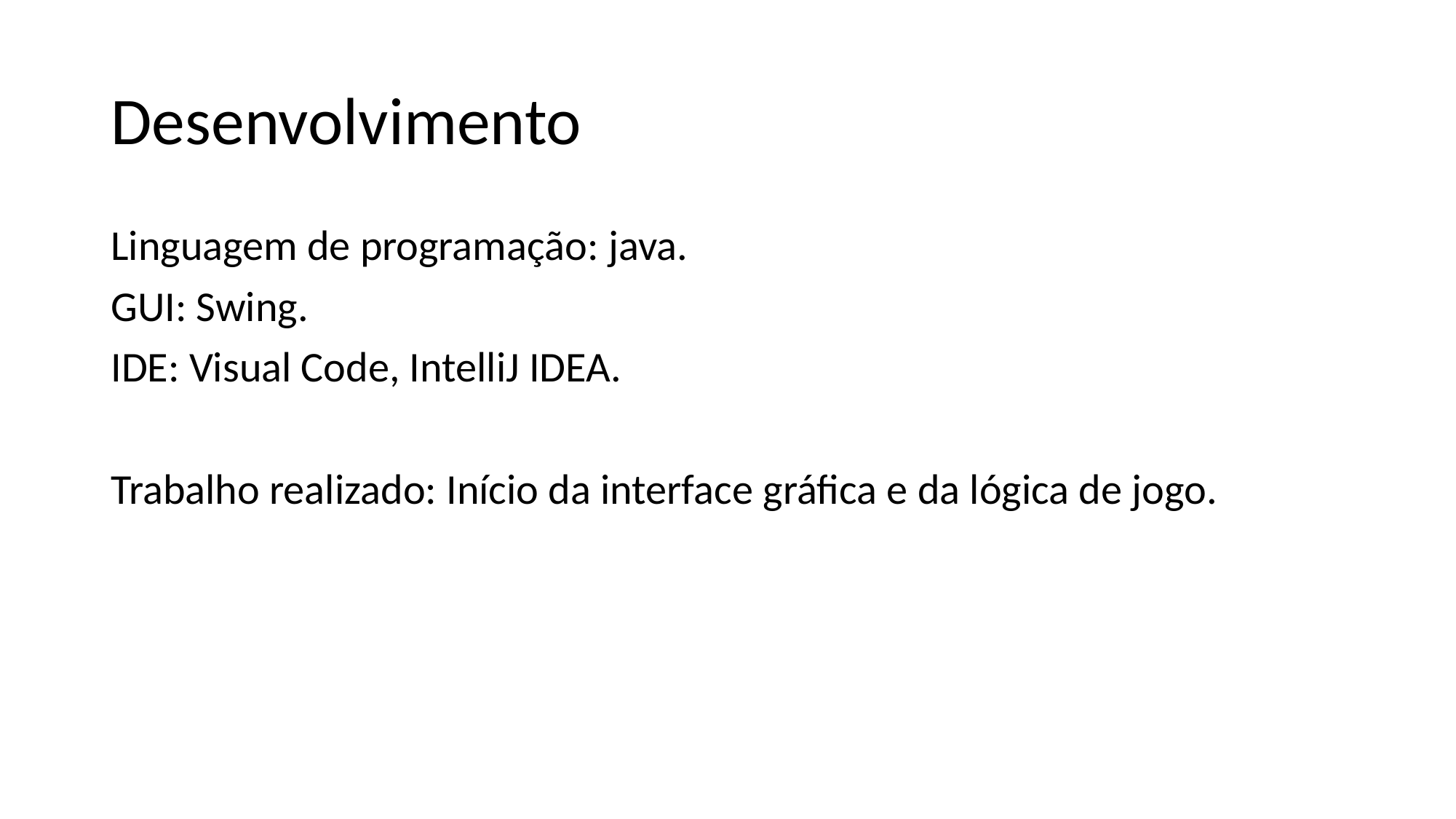

# Desenvolvimento
Linguagem de programação: java.
GUI: Swing.
IDE: Visual Code, IntelliJ IDEA.

Trabalho realizado: Início da interface gráfica e da lógica de jogo.